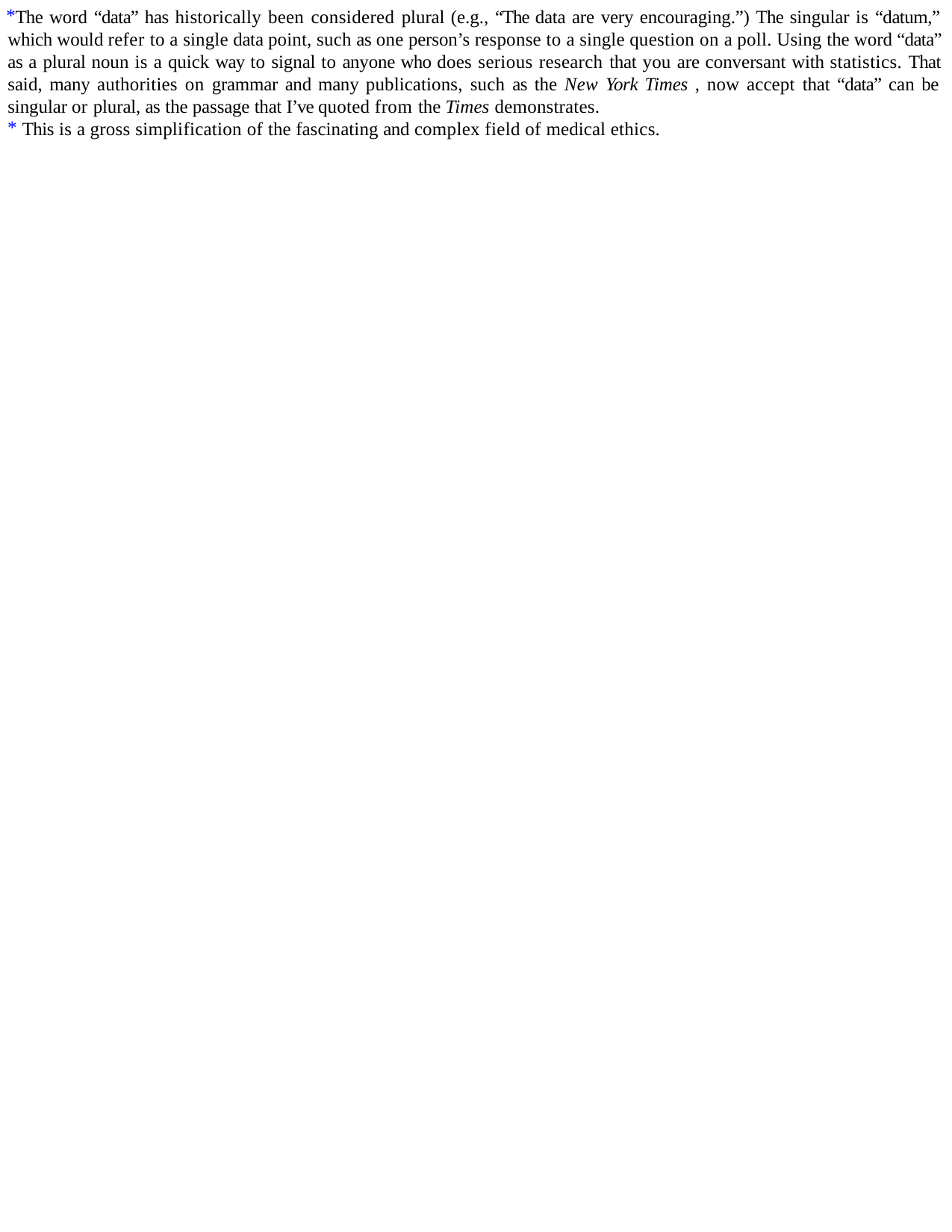

The word “data” has historically been considered plural (e.g., “The data are very encouraging.”) The singular is “datum,”  which would refer to a single data point, such as one person’s response to a single question on a poll. Using the word “data”  as a plural noun is a quick way to signal to anyone who does serious research that you are conversant with statistics. That  said, many authorities on grammar and many publications, such as the New York Times , now accept that “data” can be  singular or plural, as the passage that I’ve quoted from the Times demonstrates.
This is a gross simplification of the fascinating and complex field of medical ethics.